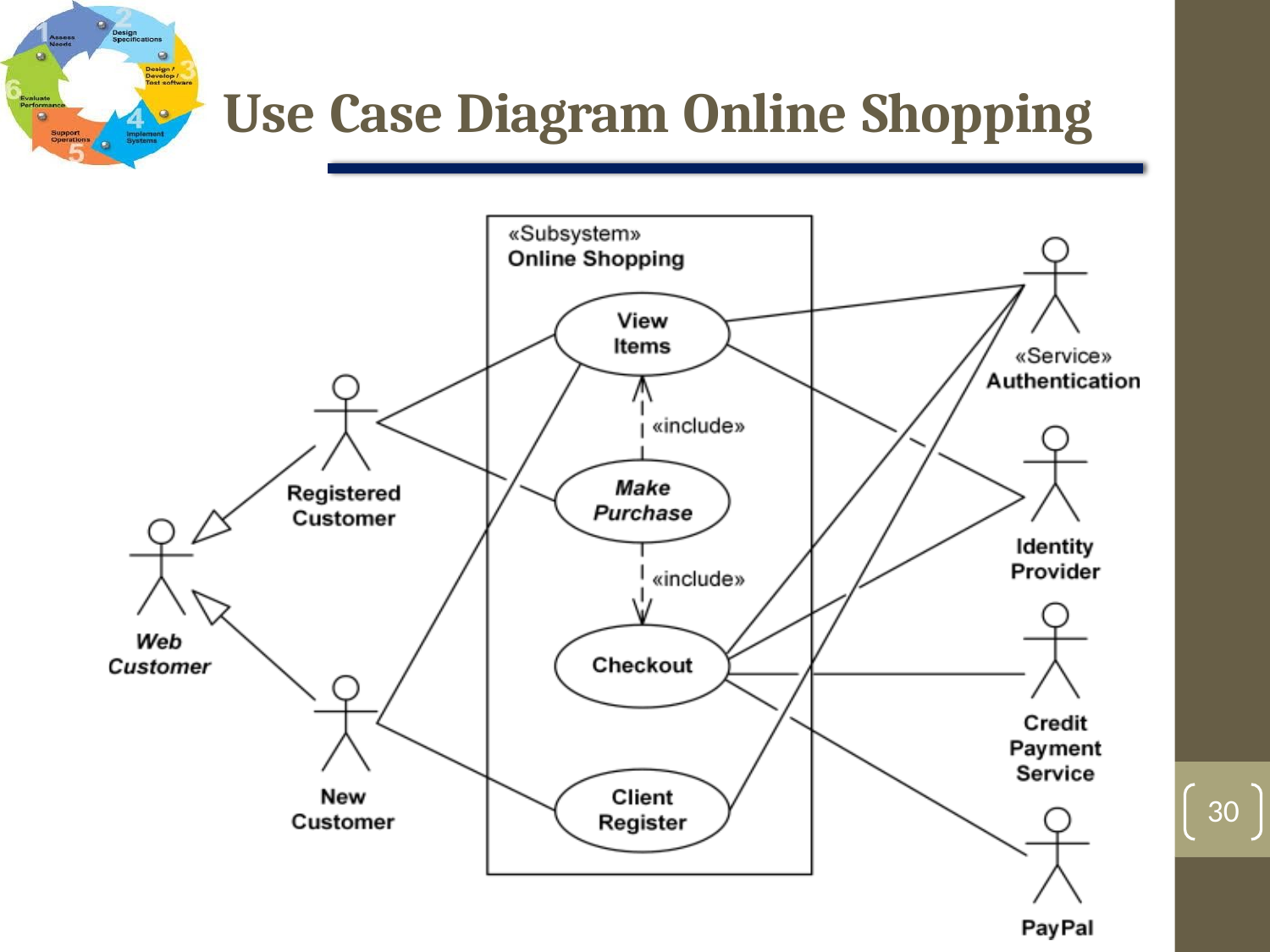

# Use Case Diagram Online Shopping

30